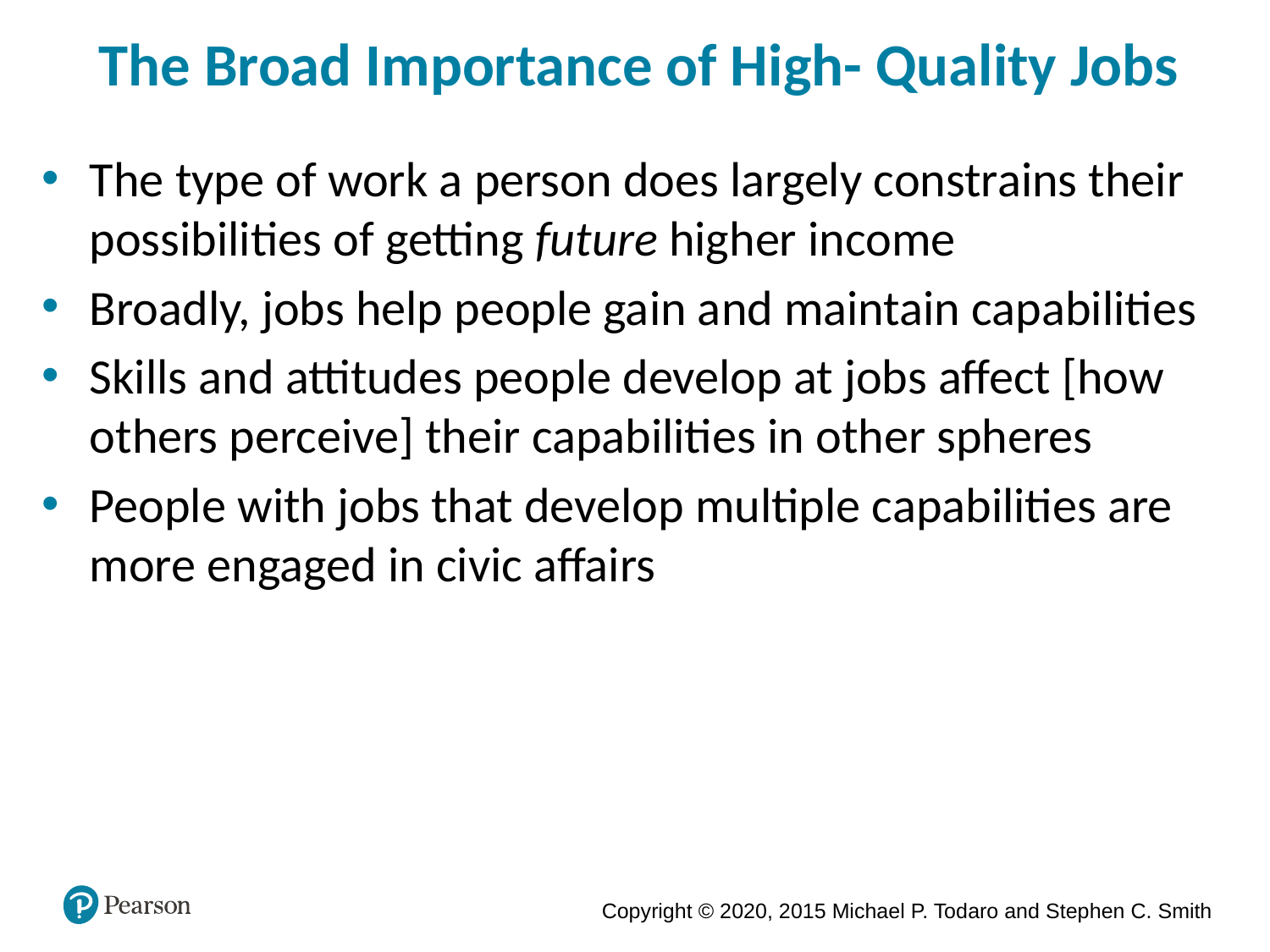

# The Broad Importance of High- Quality Jobs
The type of work a person does largely constrains their possibilities of getting future higher income
Broadly, jobs help people gain and maintain capabilities
Skills and attitudes people develop at jobs affect [how others perceive] their capabilities in other spheres
People with jobs that develop multiple capabilities are more engaged in civic affairs